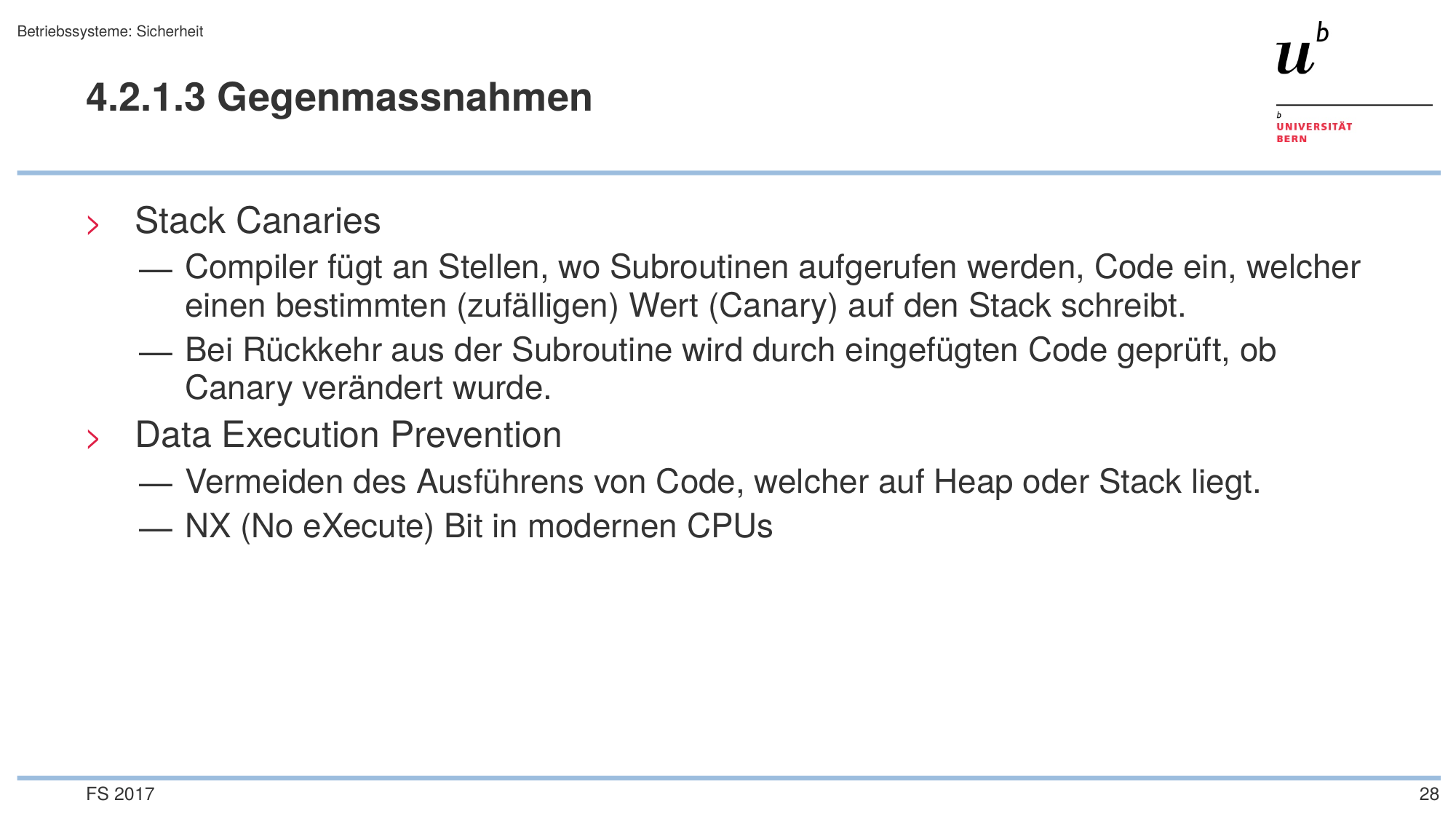

Betriebssysteme: Sicherheit
# 4.2.1.3 Gegenmassnahmen
Stack Canaries
Compiler fügt an Stellen, wo Subroutinen aufgerufen werden, Code ein, welcher einen bestimmten (zufälligen) Wert (Canary) auf den Stack schreibt.
Bei Rückkehr aus der Subroutine wird durch eingefügten Code geprüft, ob Canary verändert wurde.
Data Execution Prevention
Vermeiden des Ausführens von Code, welcher auf Heap oder Stack liegt.
NX (No eXecute) Bit in modernen CPUs
FS 2017
28